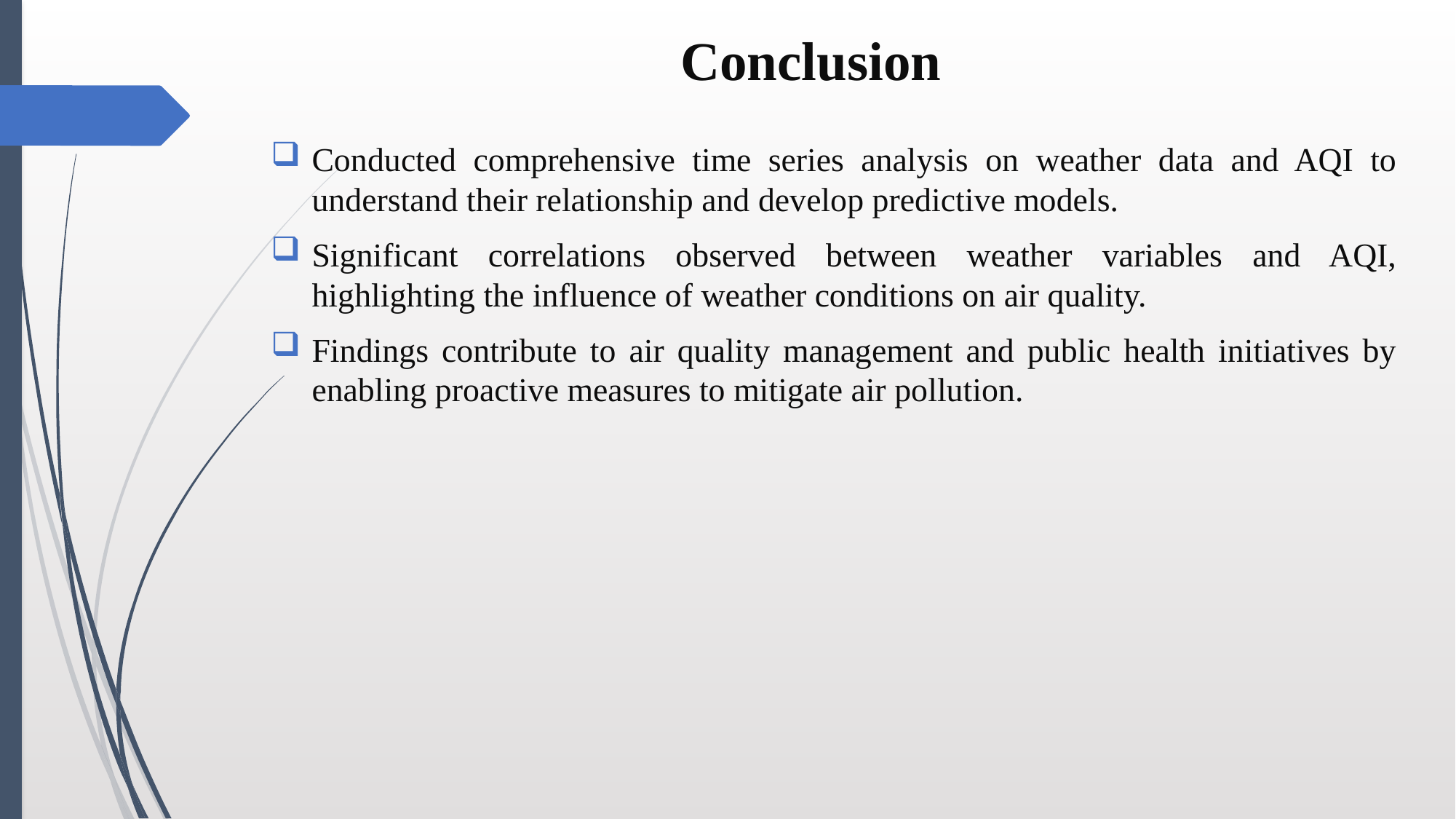

# Conclusion
Conducted comprehensive time series analysis on weather data and AQI to understand their relationship and develop predictive models.
Significant correlations observed between weather variables and AQI, highlighting the influence of weather conditions on air quality.
Findings contribute to air quality management and public health initiatives by enabling proactive measures to mitigate air pollution.